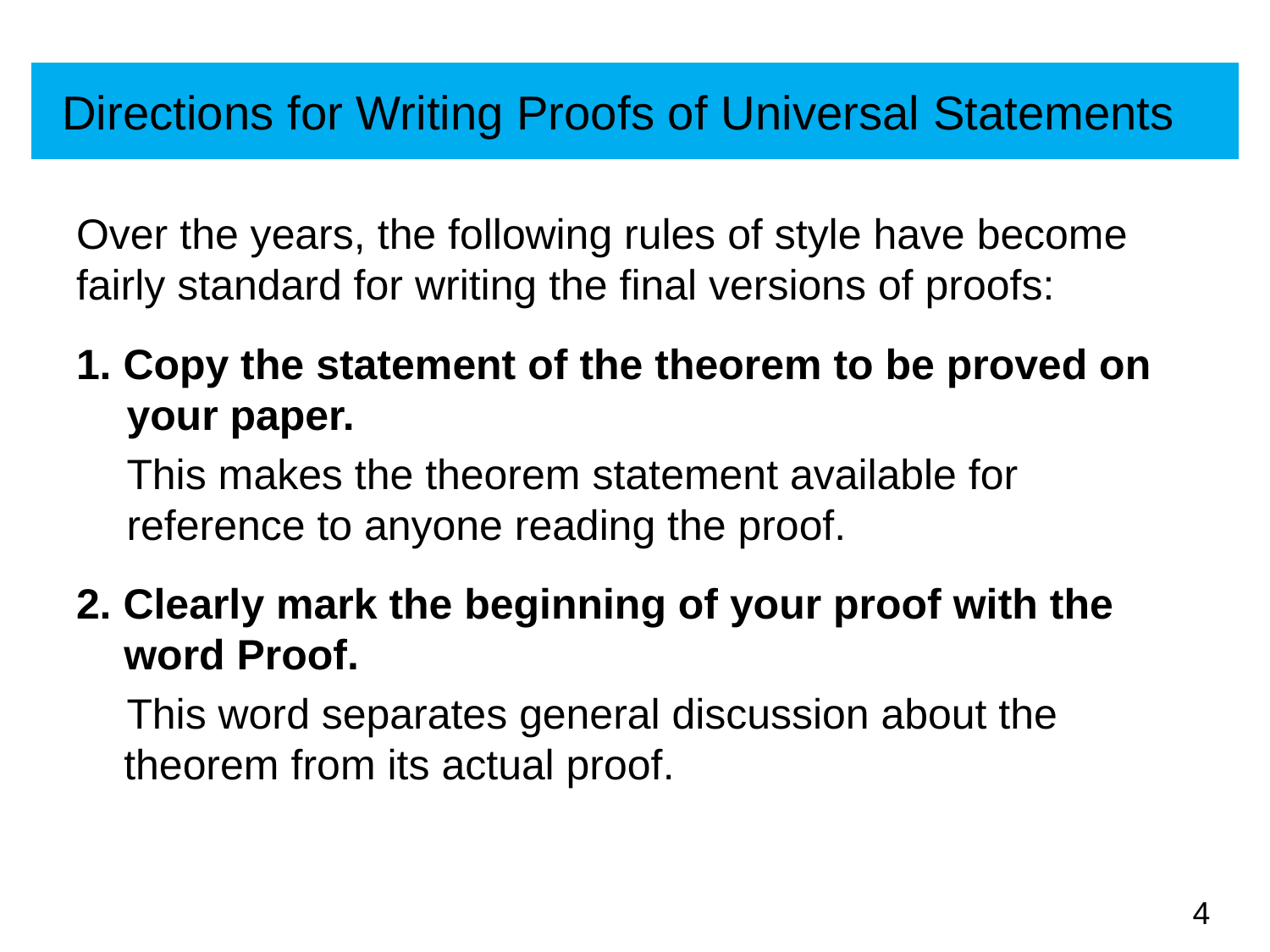

# Directions for Writing Proofs of Universal Statements
Over the years, the following rules of style have become fairly standard for writing the final versions of proofs:

1. Copy the statement of the theorem to be proved on your paper.
This makes the theorem statement available for reference to anyone reading the proof.

2. Clearly mark the beginning of your proof with the word Proof.
This word separates general discussion about the theorem from its actual proof.